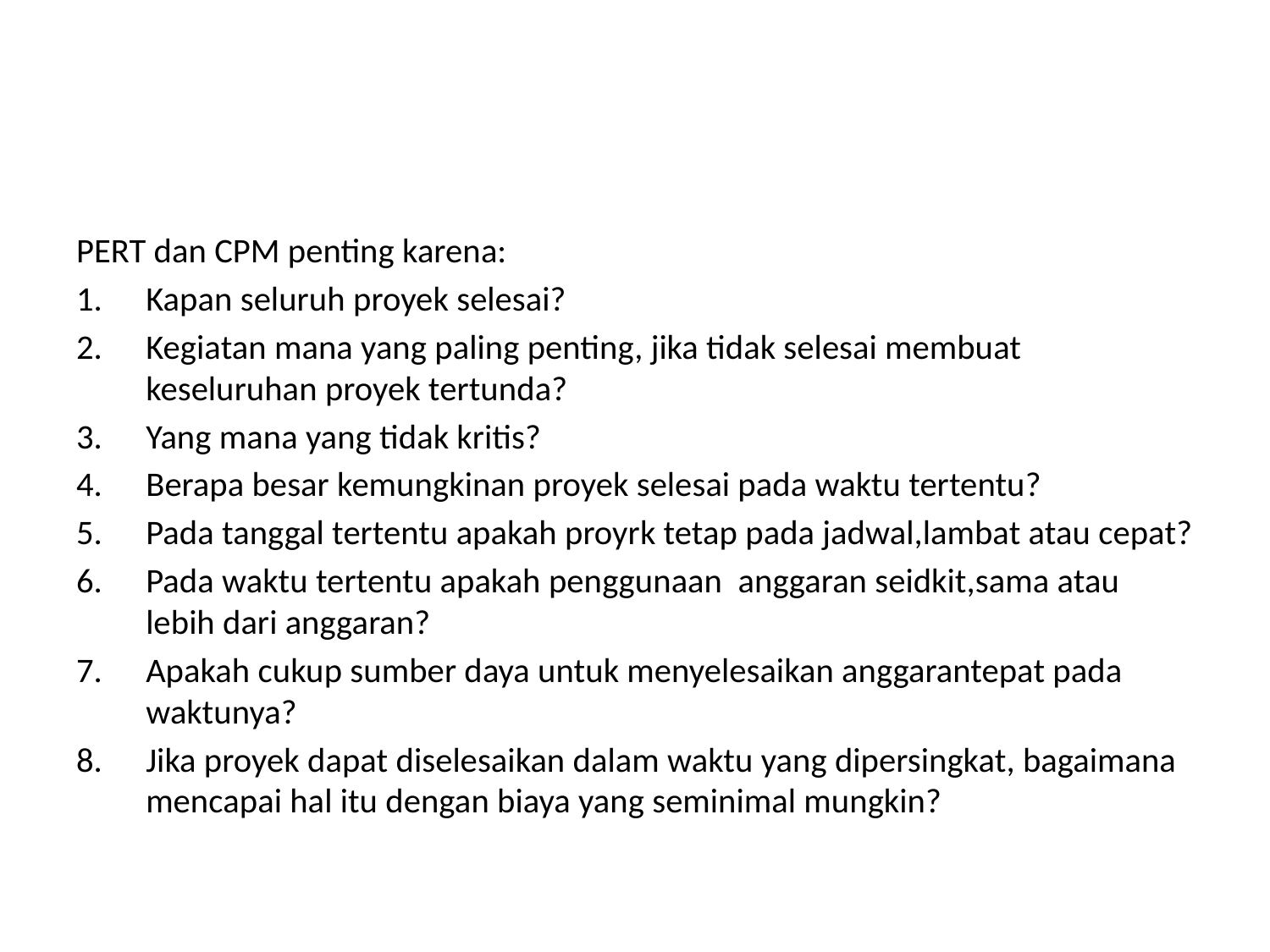

#
PERT dan CPM penting karena:
Kapan seluruh proyek selesai?
Kegiatan mana yang paling penting, jika tidak selesai membuat keseluruhan proyek tertunda?
Yang mana yang tidak kritis?
Berapa besar kemungkinan proyek selesai pada waktu tertentu?
Pada tanggal tertentu apakah proyrk tetap pada jadwal,lambat atau cepat?
Pada waktu tertentu apakah penggunaan  anggaran seidkit,sama atau lebih dari anggaran?
Apakah cukup sumber daya untuk menyelesaikan anggarantepat pada waktunya?
Jika proyek dapat diselesaikan dalam waktu yang dipersingkat, bagaimana mencapai hal itu dengan biaya yang seminimal mungkin?